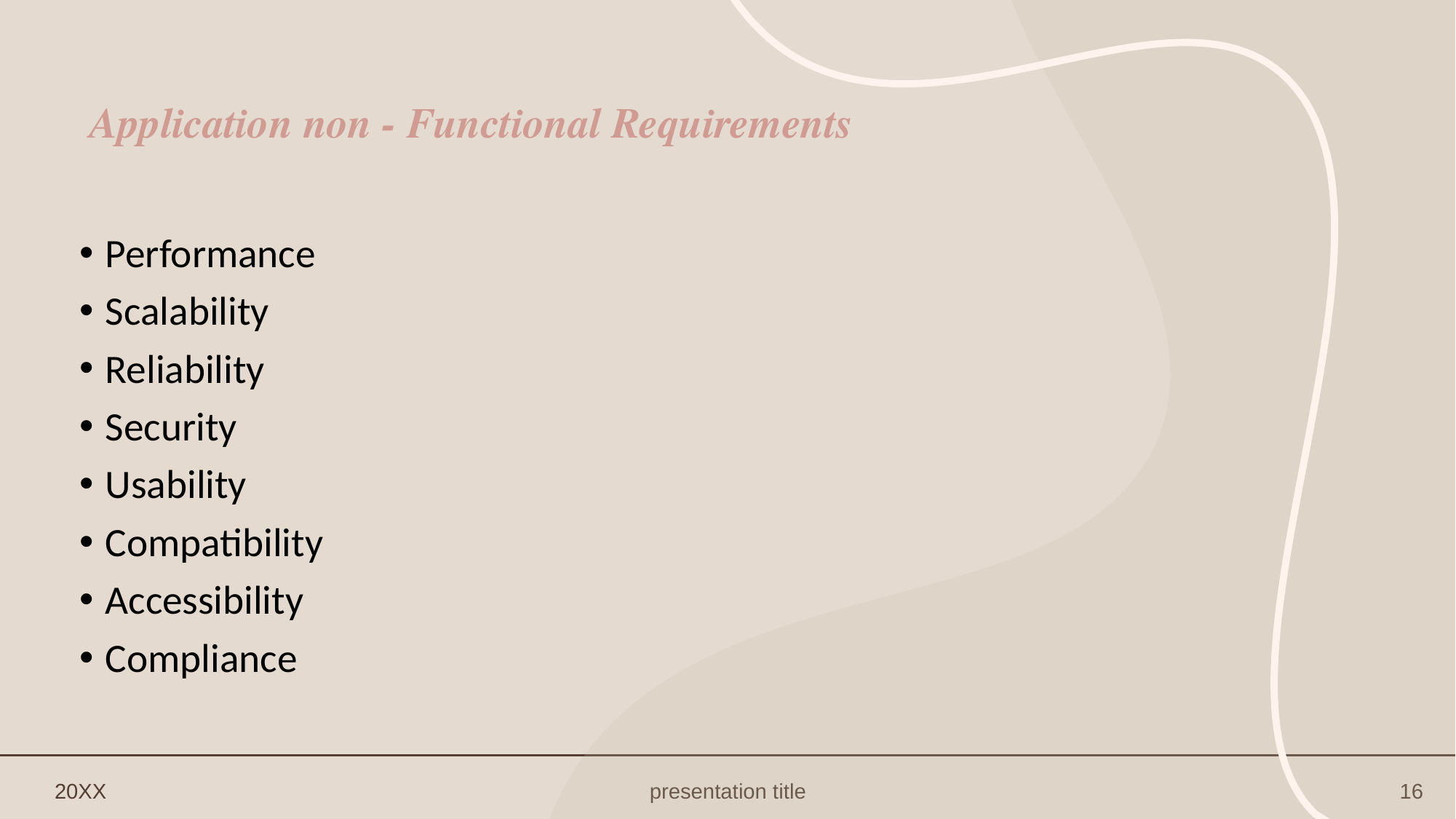

# Application non - Functional Requirements
Performance
Scalability
Reliability
Security
Usability
Compatibility
Accessibility
Compliance
20XX
presentation title
16